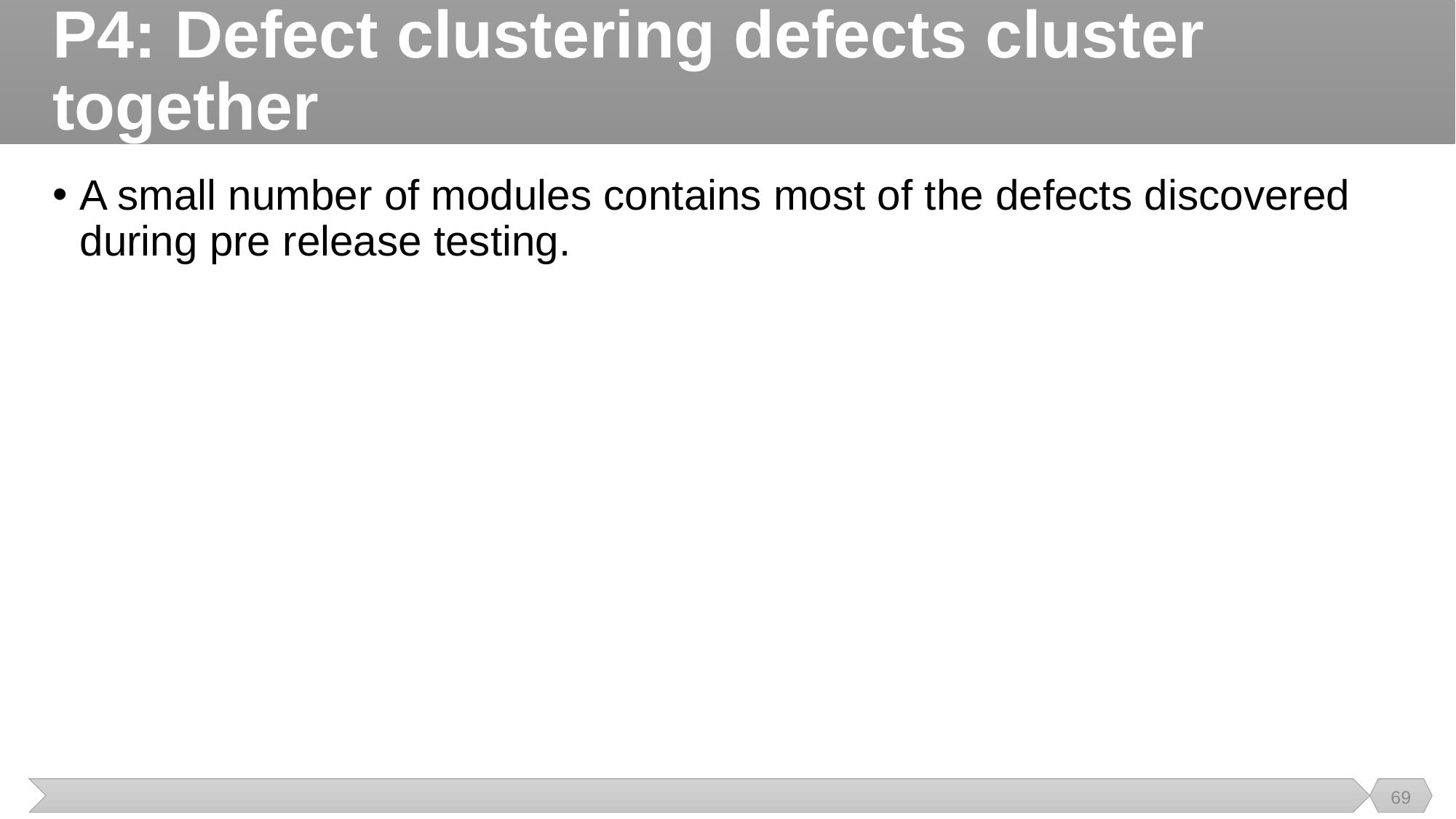

# P4: Defect clustering defects cluster together
A small number of modules contains most of the defects discovered during pre release testing.
69